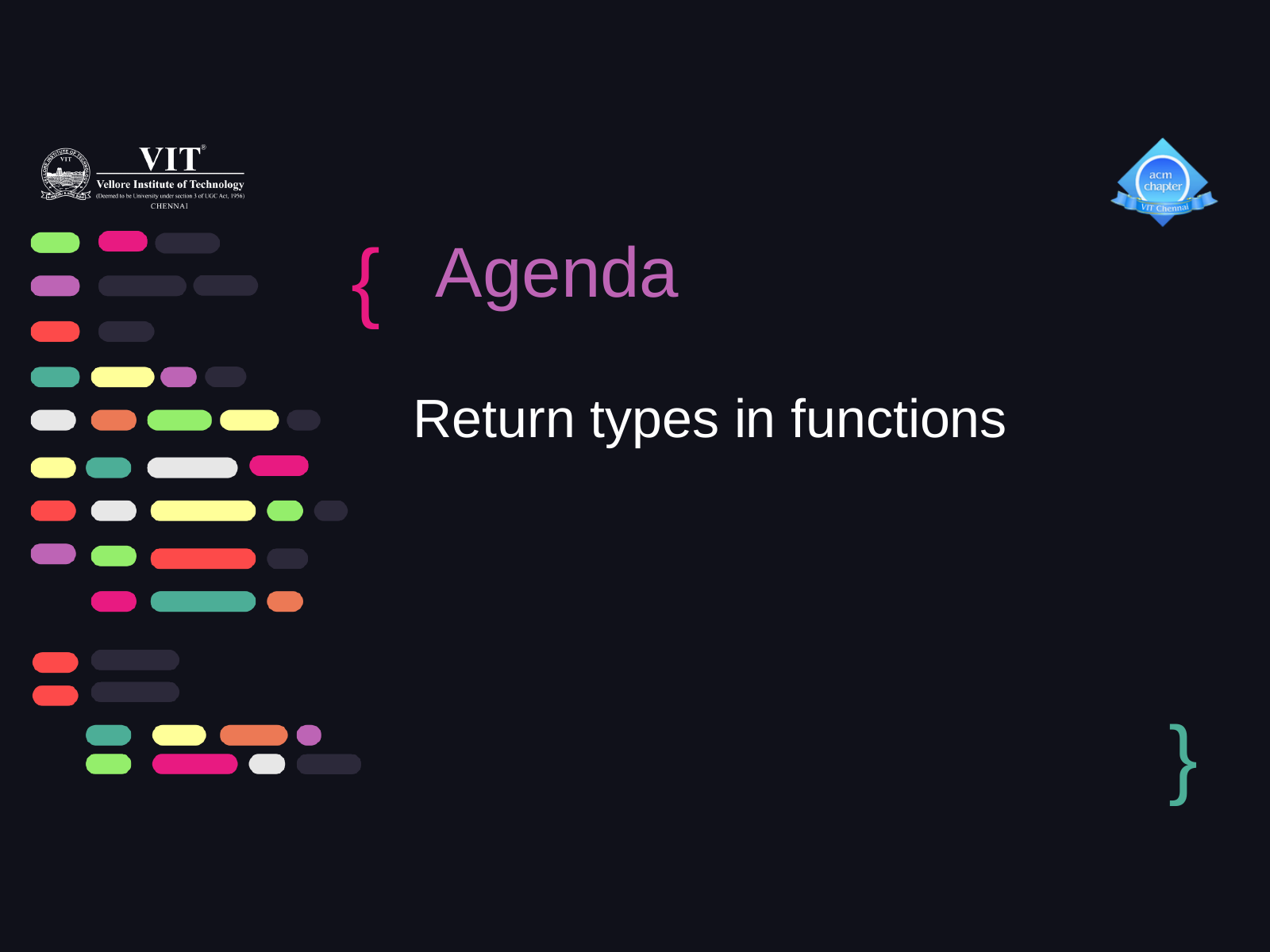

{
Agenda

Return types in functions
}